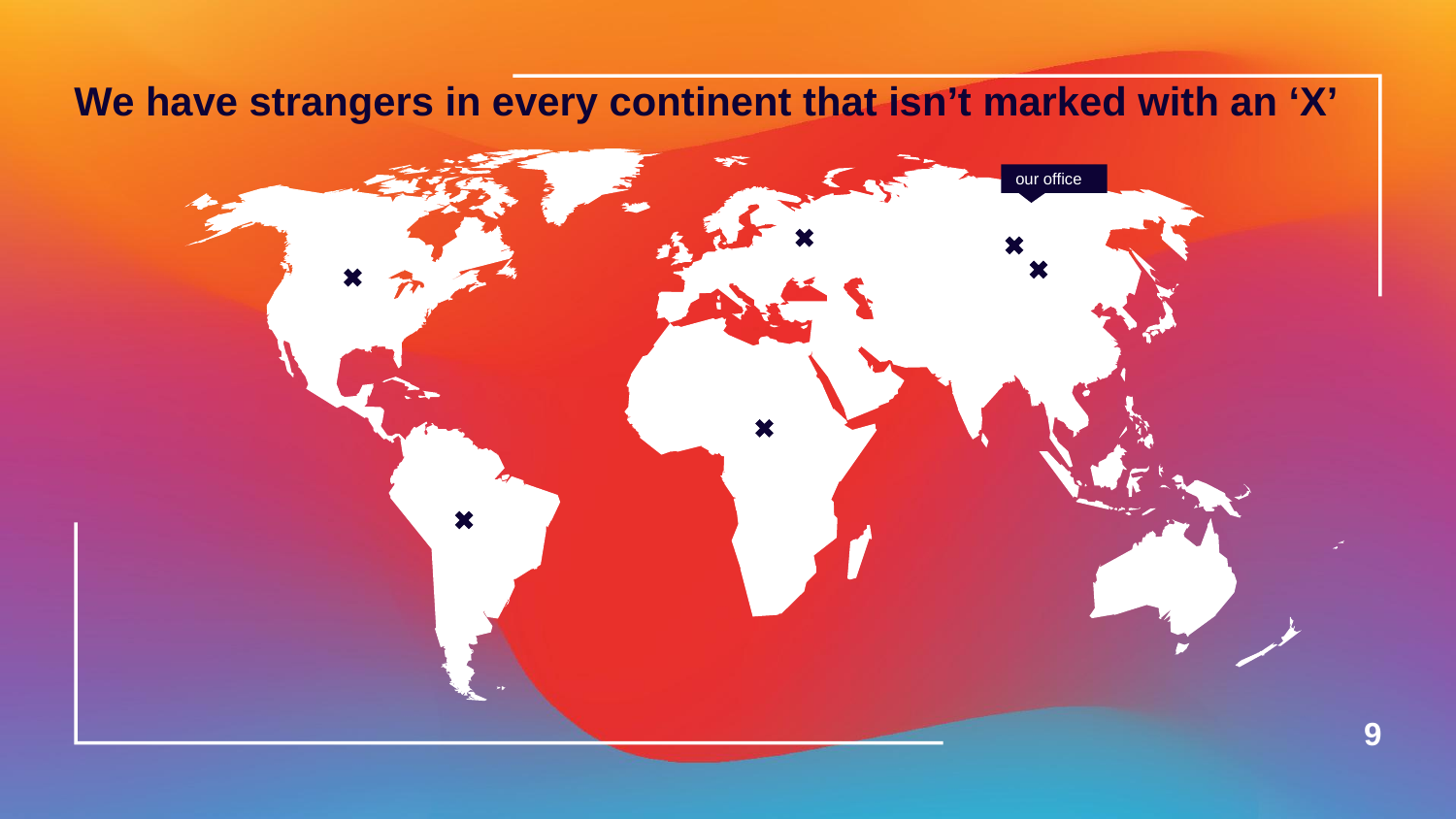

# We have strangers in every continent that isn’t marked with an ‘X’

our office

9